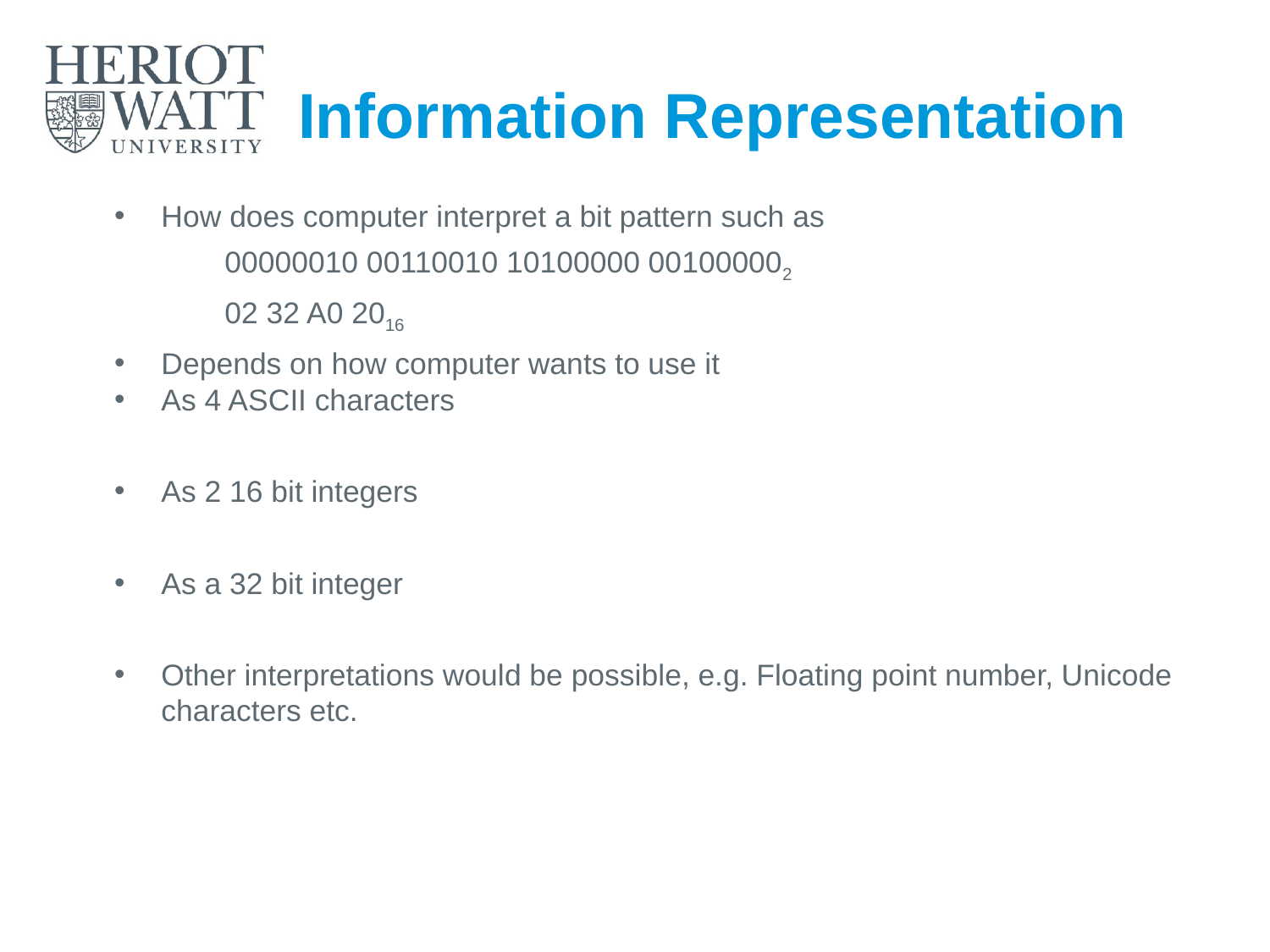

# Information Representation
How does computer interpret a bit pattern such as
00000010 00110010 10100000 001000002
02 32 A0 2016
Depends on how computer wants to use it
As 4 ASCII characters

As 2 16 bit integers

As a 32 bit integer

Other interpretations would be possible, e.g. Floating point number, Unicode characters etc.